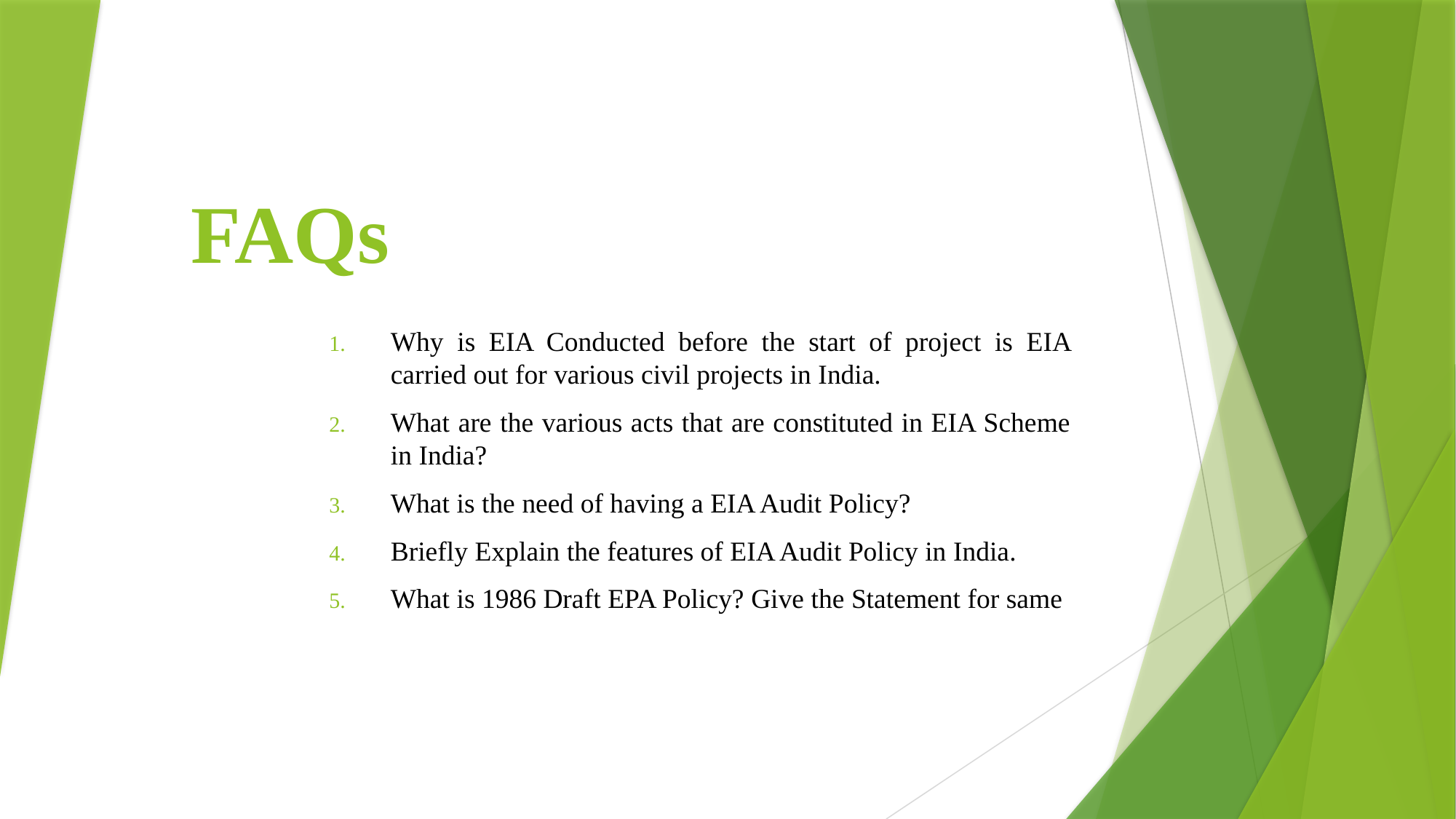

# FAQs
Why is EIA Conducted before the start of project is EIA carried out for various civil projects in India.
What are the various acts that are constituted in EIA Scheme in India?
What is the need of having a EIA Audit Policy?
Briefly Explain the features of EIA Audit Policy in India.
What is 1986 Draft EPA Policy? Give the Statement for same